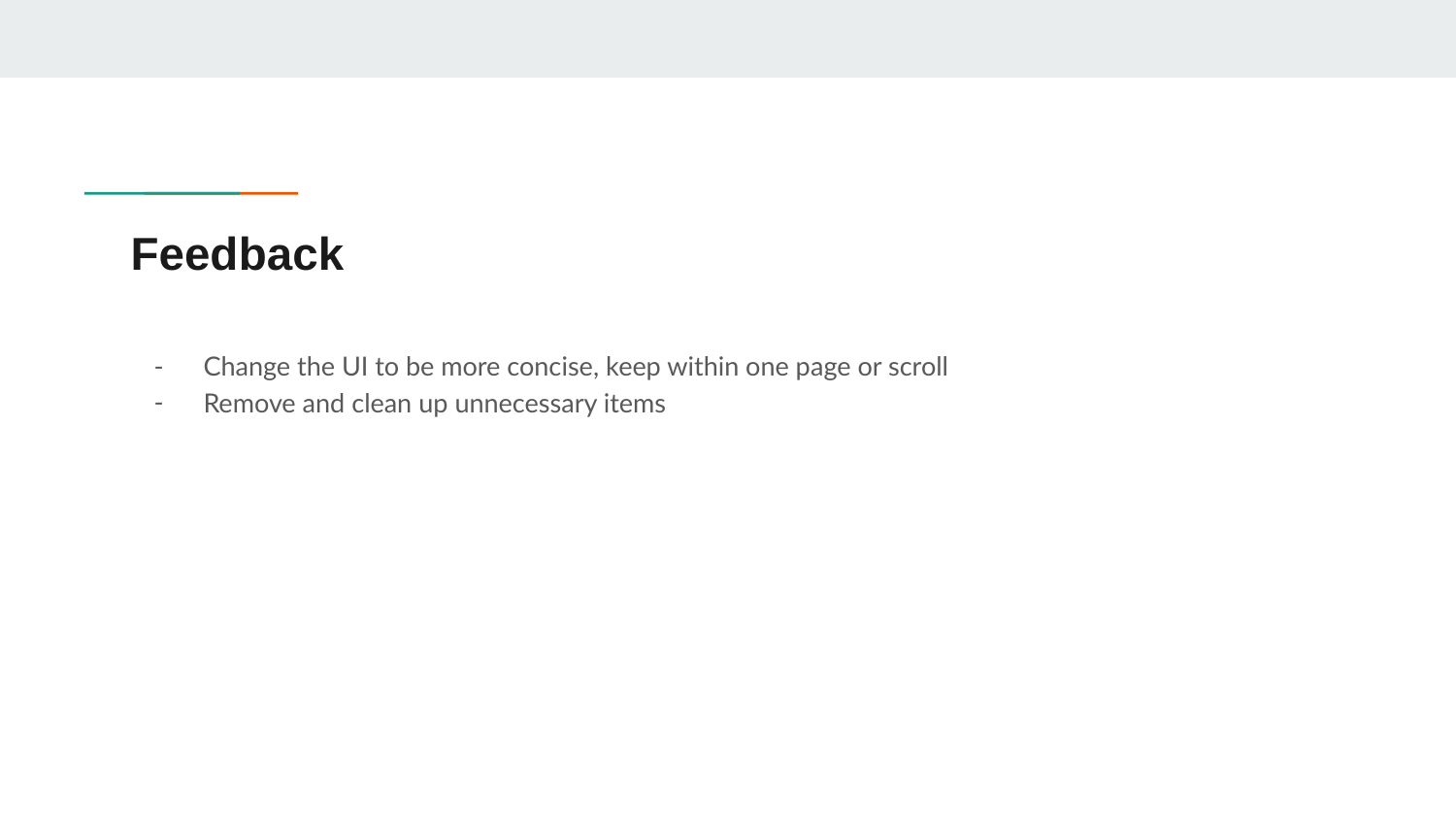

# Feedback
Change the UI to be more concise, keep within one page or scroll
Remove and clean up unnecessary items